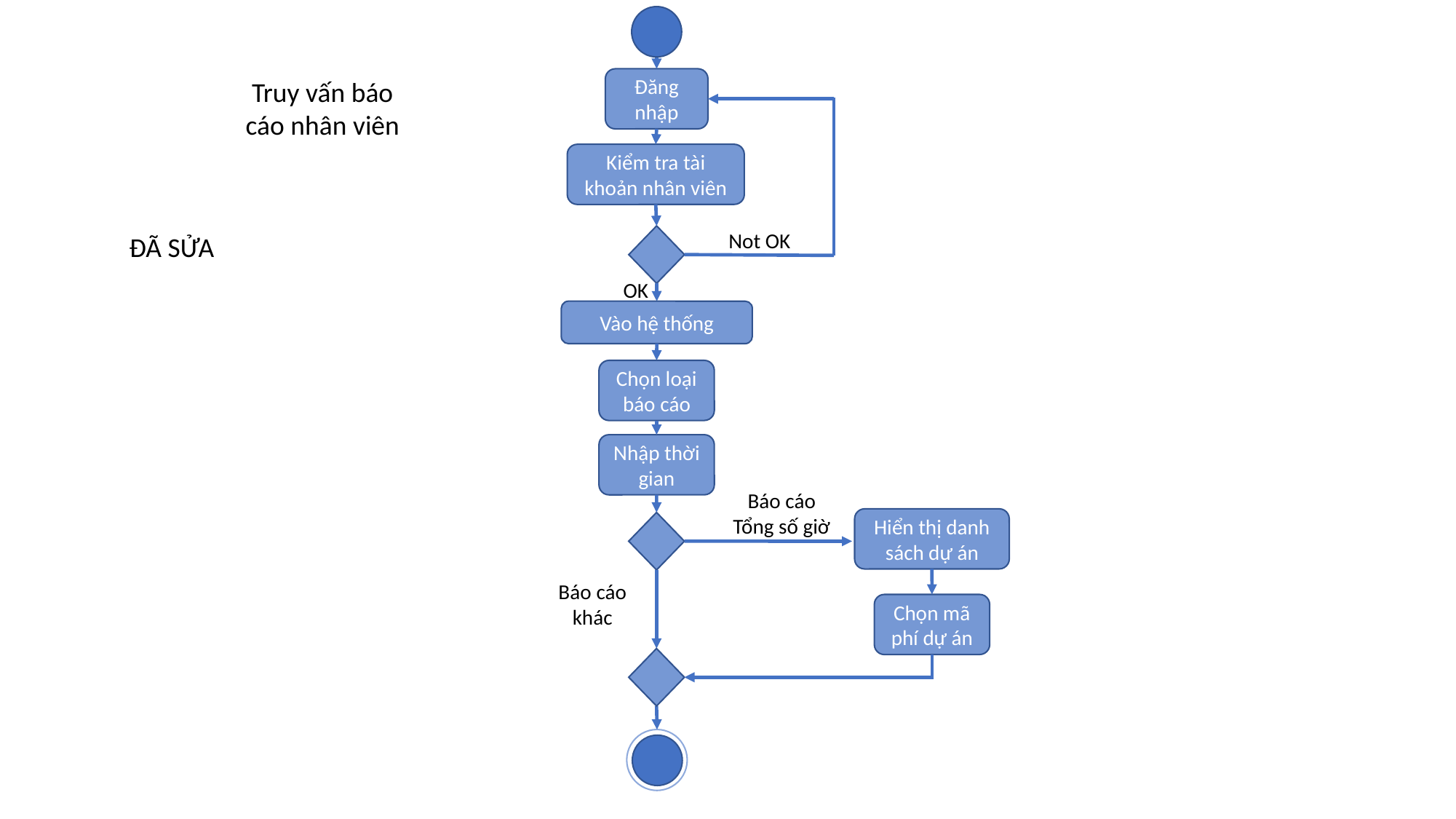

Đăng nhập
Truy vấn báo cáo nhân viên
Kiểm tra tài khoản nhân viên
Not OK
ĐÃ SỬA

 OK
Vào hệ thống
Chọn loại báo cáo
Nhập thời gian
Báo cáo Tổng số giờ
Hiển thị danh sách dự án

Báo cáo khác
Chọn mã phí dự án